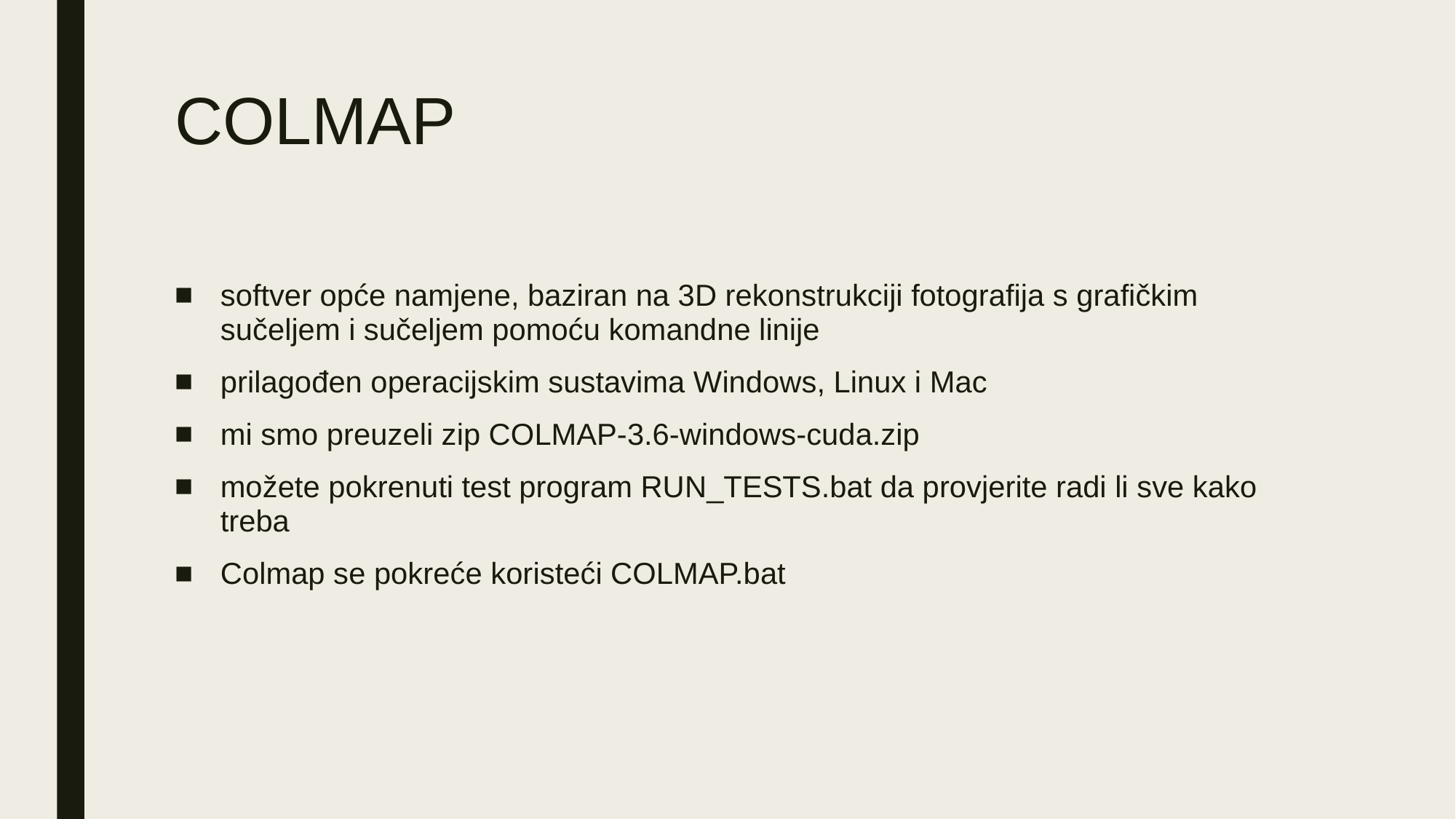

# COLMAP
softver opće namjene, baziran na 3D rekonstrukciji fotografija s grafičkim sučeljem i sučeljem pomoću komandne linije
prilagođen operacijskim sustavima Windows, Linux i Mac
mi smo preuzeli zip COLMAP-3.6-windows-cuda.zip
možete pokrenuti test program RUN_TESTS.bat da provjerite radi li sve kako treba
Colmap se pokreće koristeći COLMAP.bat